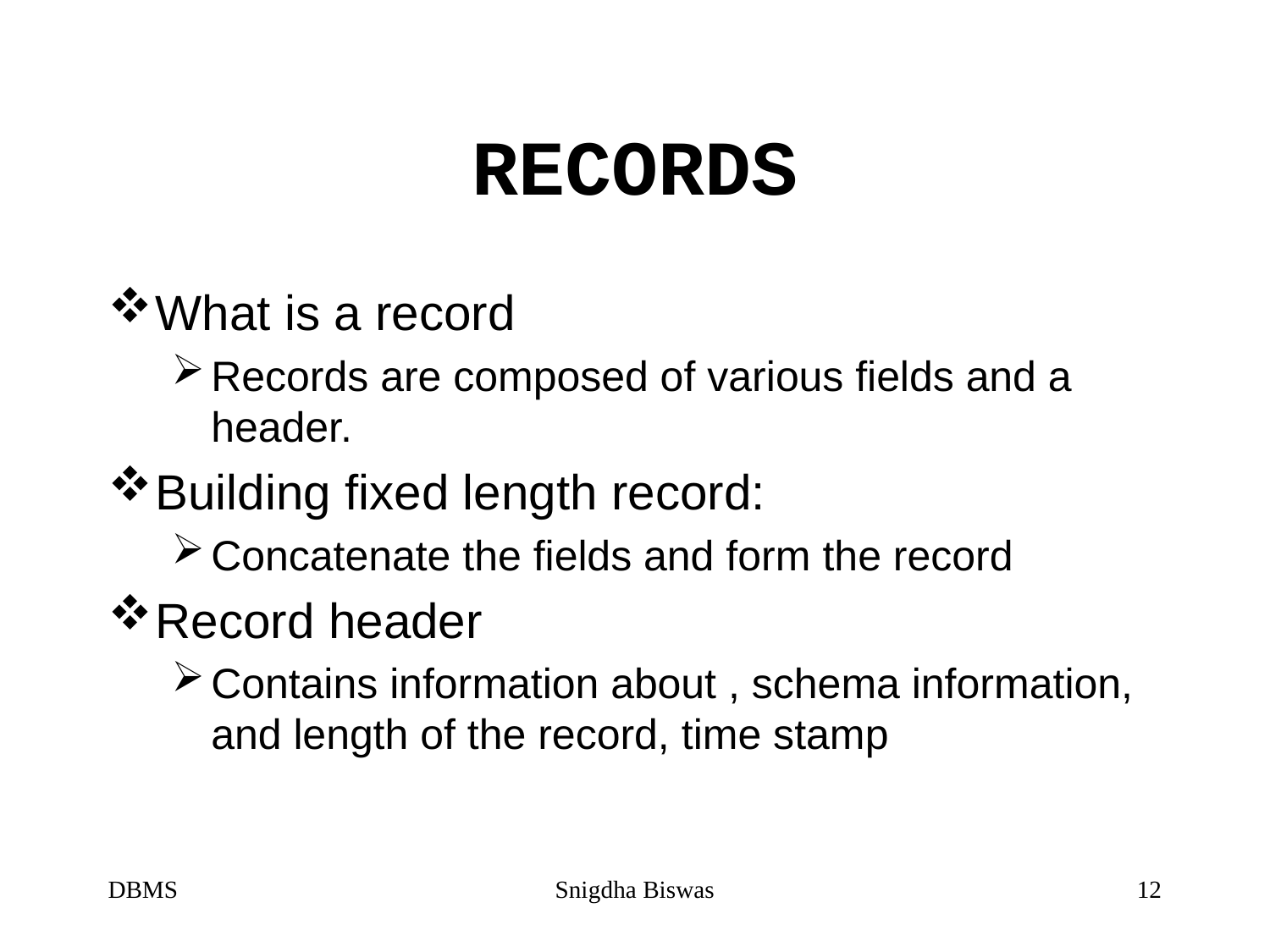

# RECORDS
What is a record
Records are composed of various fields and a header.
Building fixed length record:
Concatenate the fields and form the record
Record header
Contains information about , schema information, and length of the record, time stamp

DBMS
Snigdha Biswas
12